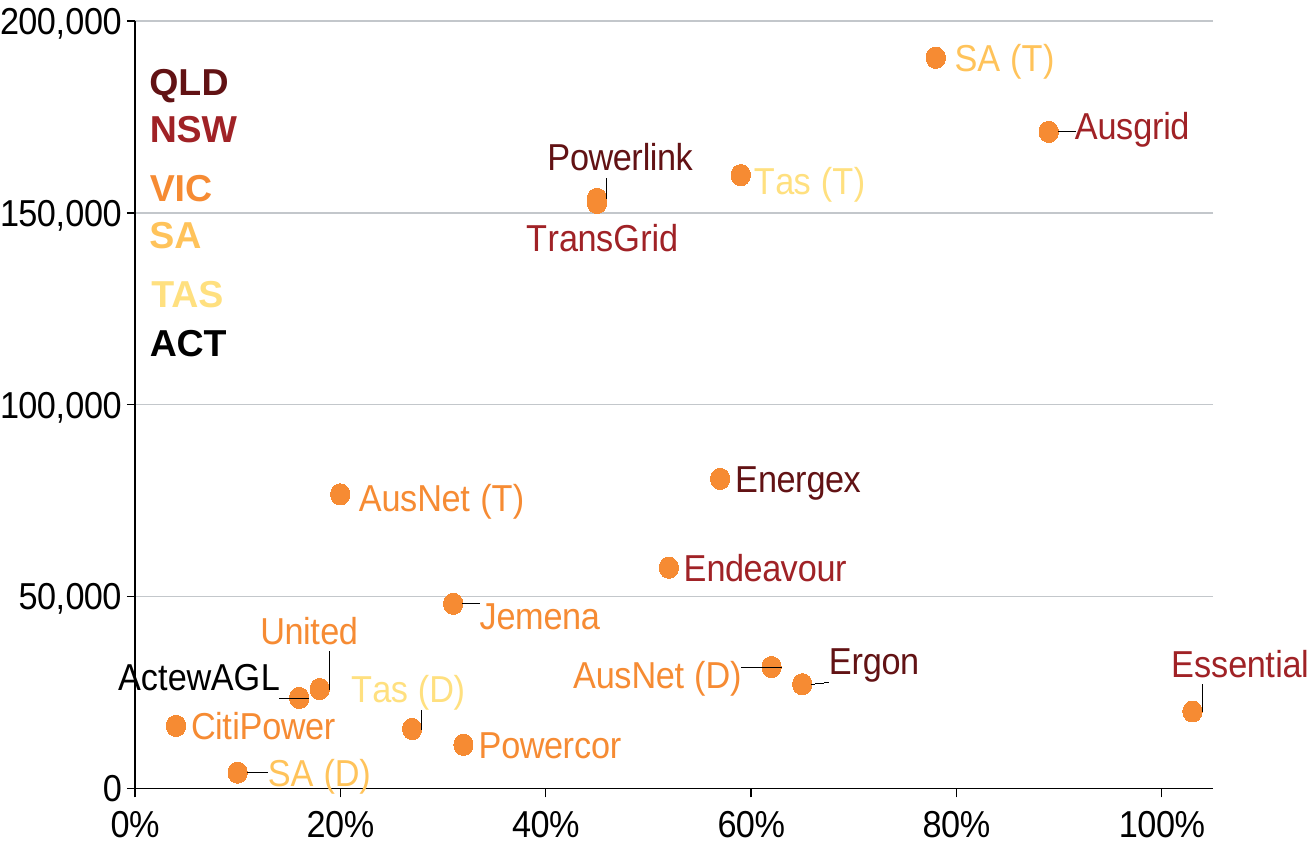

### Chart

| Category | $ difference |
|---|---|
QLD
NSW
VIC
SA
TAS
ACT